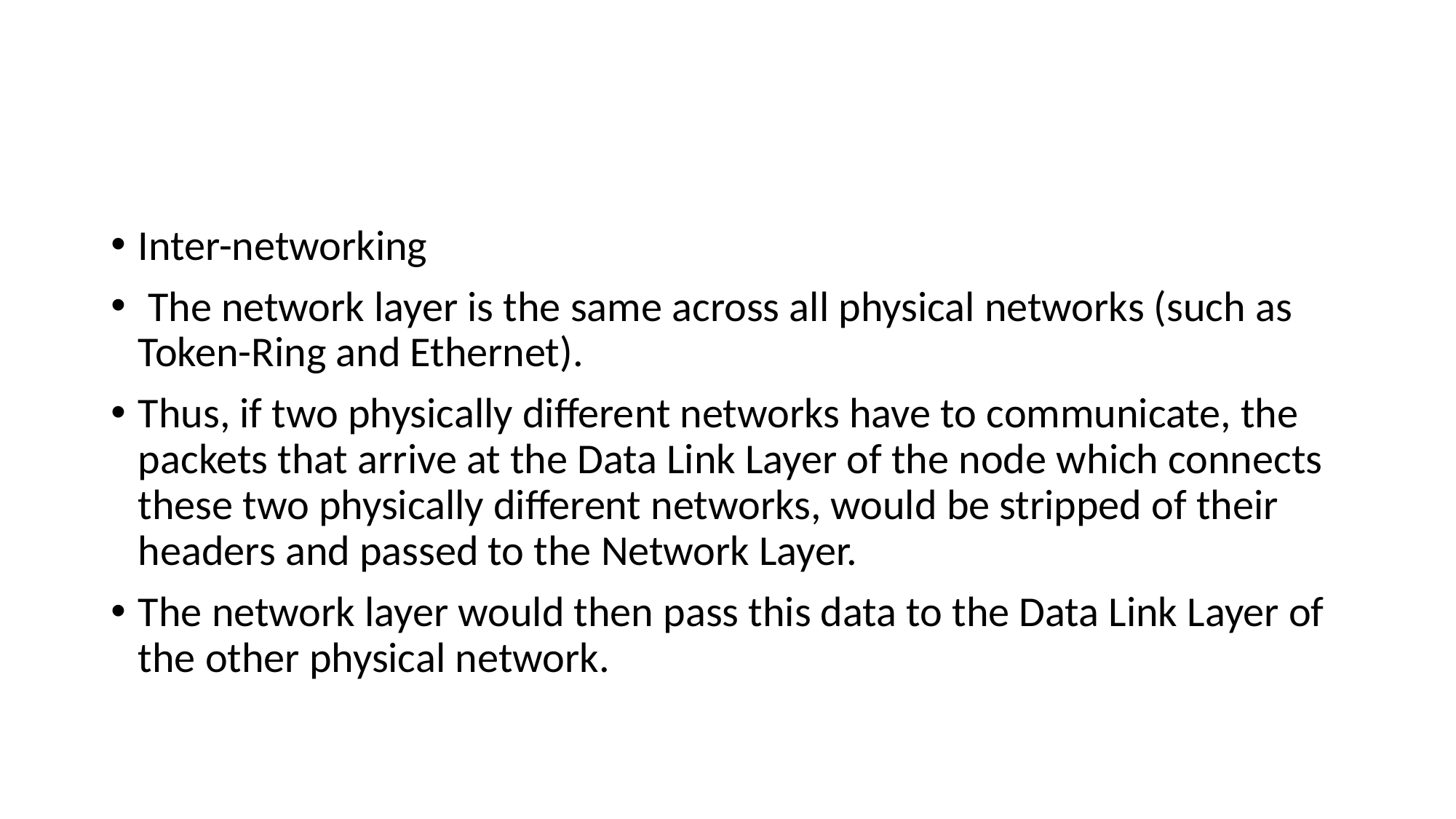

#
Inter-networking
 The network layer is the same across all physical networks (such as Token-Ring and Ethernet).
Thus, if two physically different networks have to communicate, the packets that arrive at the Data Link Layer of the node which connects these two physically different networks, would be stripped of their headers and passed to the Network Layer.
The network layer would then pass this data to the Data Link Layer of the other physical network.